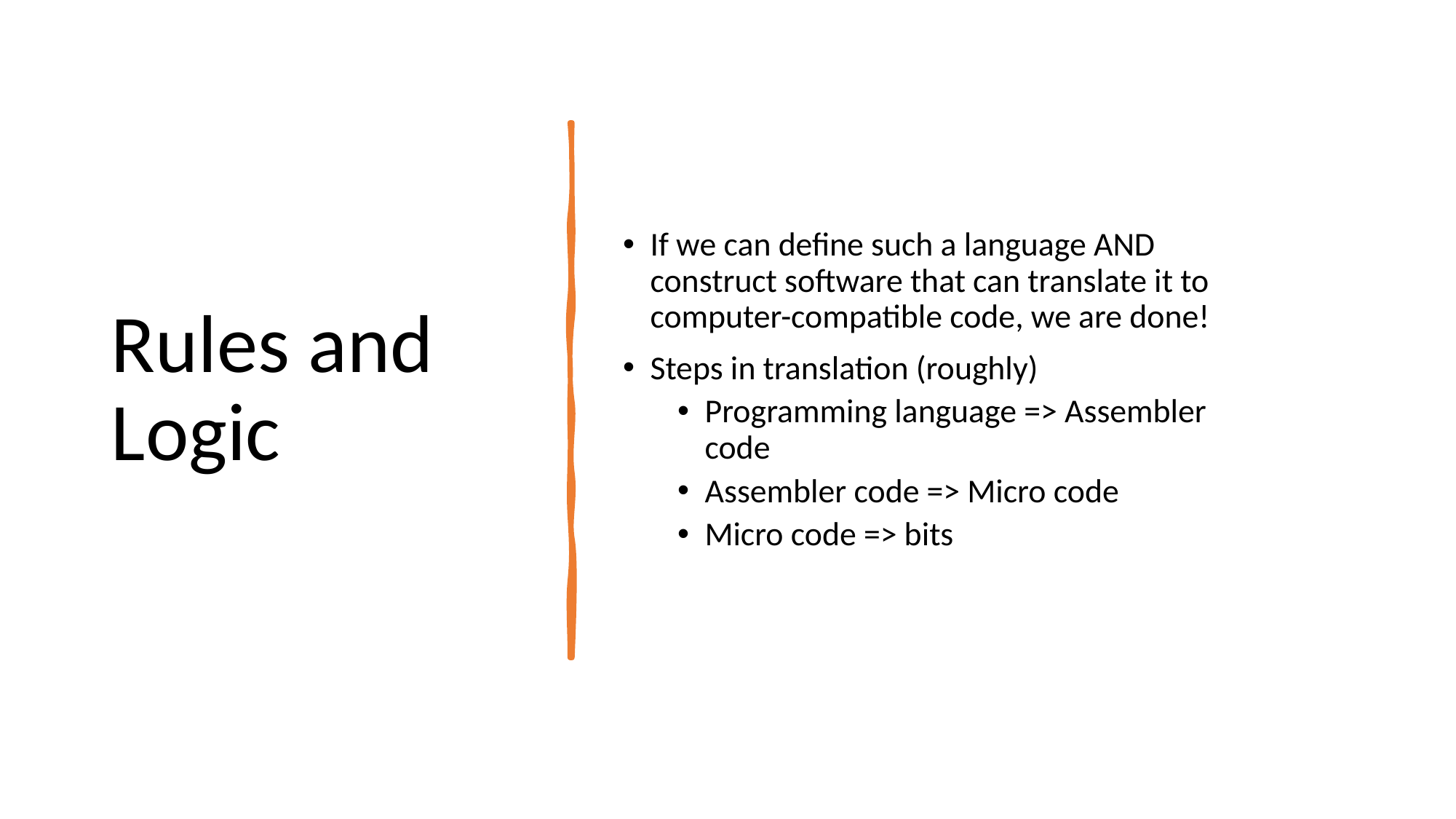

# Rules and Logic
If we can define such a language AND construct software that can translate it to computer-compatible code, we are done!
Steps in translation (roughly)
Programming language => Assembler code
Assembler code => Micro code
Micro code => bits